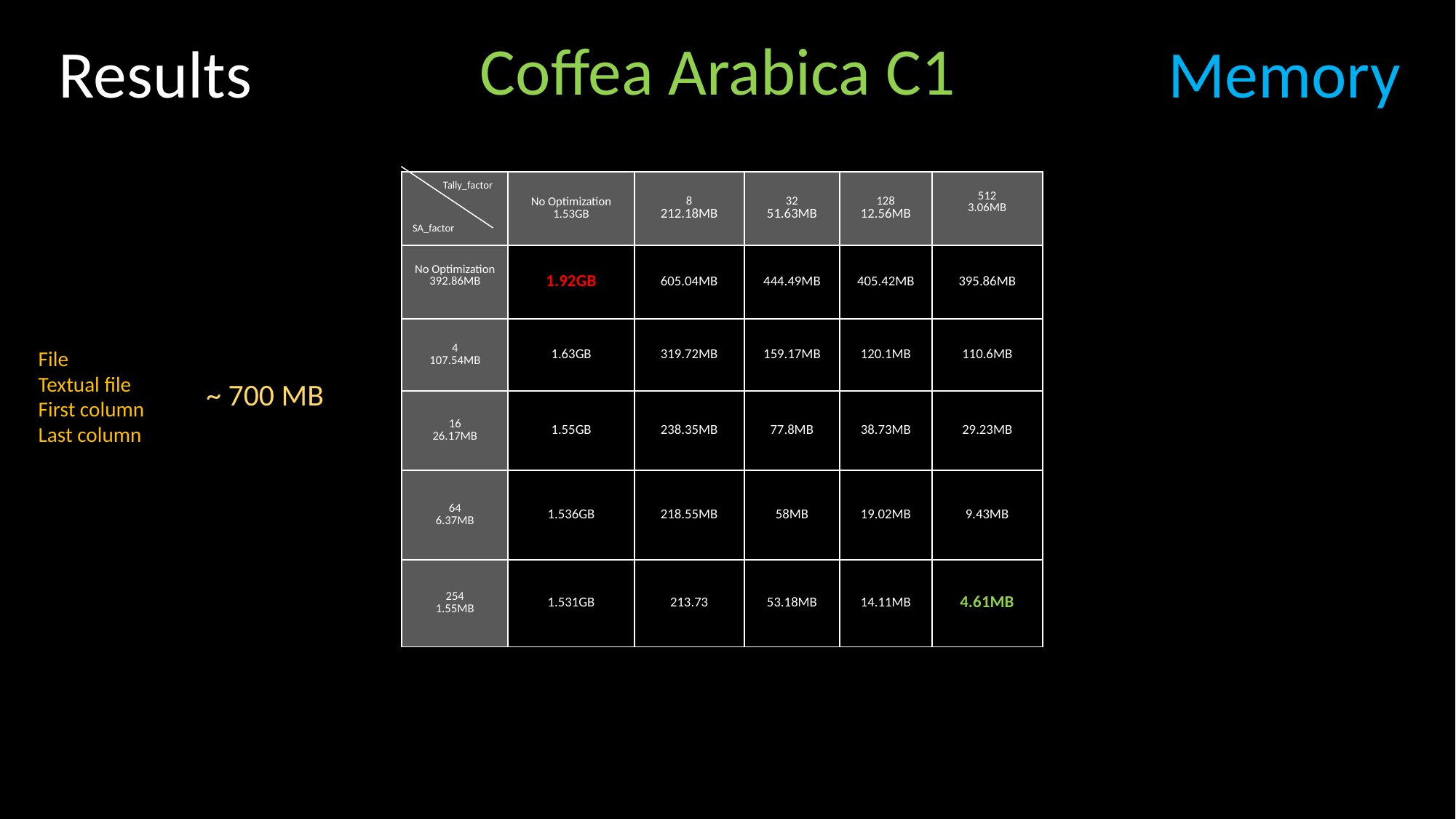

Coffea Arabica C1
Results
Memory
Tally_factor
SA_factor
|  | No Optimization 1.53GB | 8 212.18MB | 32 51.63MB | 128 12.56MB | 512 3.06MB |
| --- | --- | --- | --- | --- | --- |
| No Optimization 392.86MB | 1.92GB | 605.04MB | 444.49MB | 405.42MB | 395.86MB |
| 4 107.54MB | 1.63GB | 319.72MB | 159.17MB | 120.1MB | 110.6MB |
| 16 26.17MB | 1.55GB | 238.35MB | 77.8MB | 38.73MB | 29.23MB |
| 64 6.37MB | 1.536GB | 218.55MB | 58MB | 19.02MB | 9.43MB |
| 254 1.55MB | 1.531GB | 213.73 | 53.18MB | 14.11MB | 4.61MB |
File
Textual file
First column
Last column

~ 700 MB